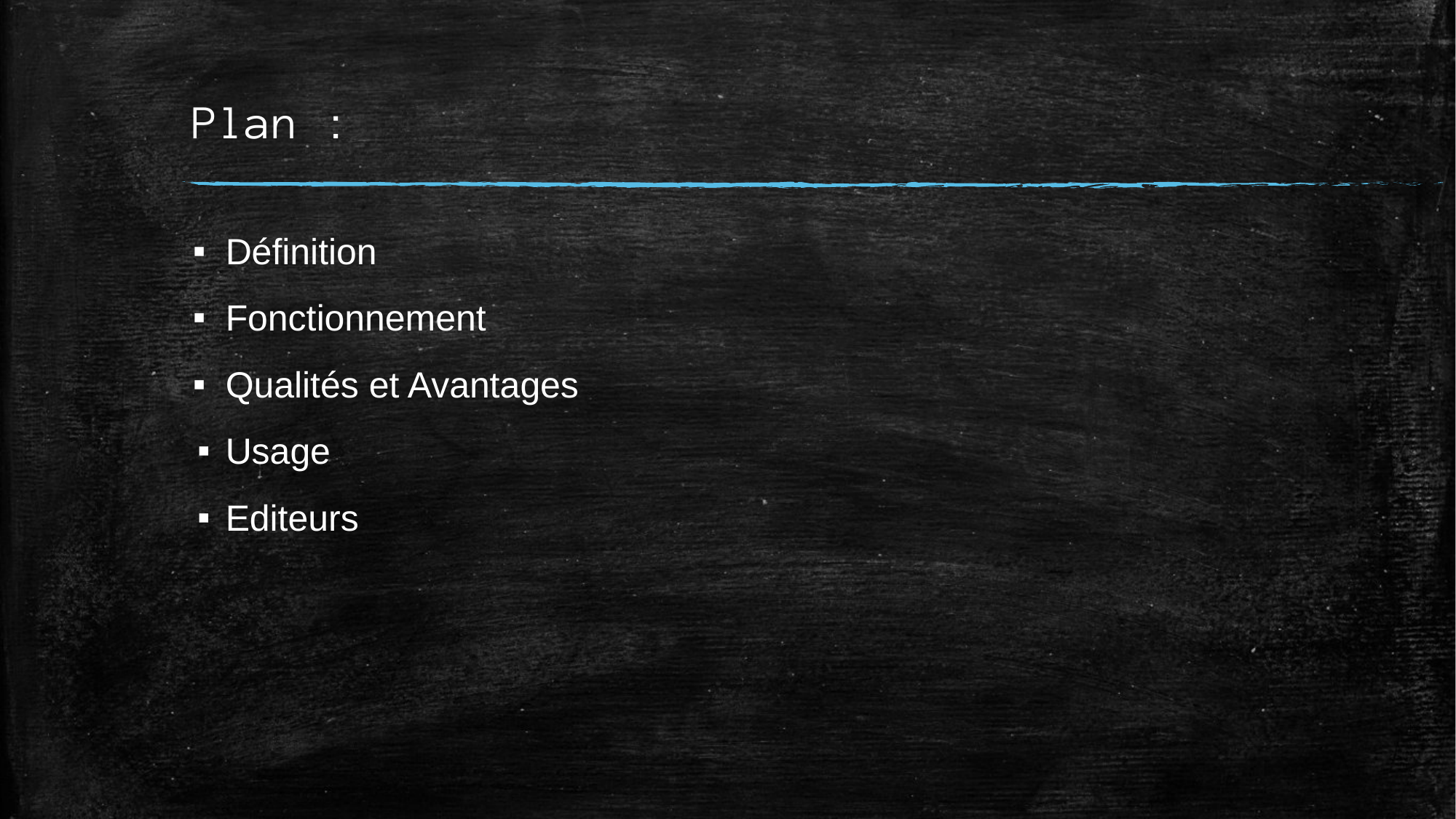

# Plan :
Définition
Fonctionnement
Qualités et Avantages
Usage
Editeurs